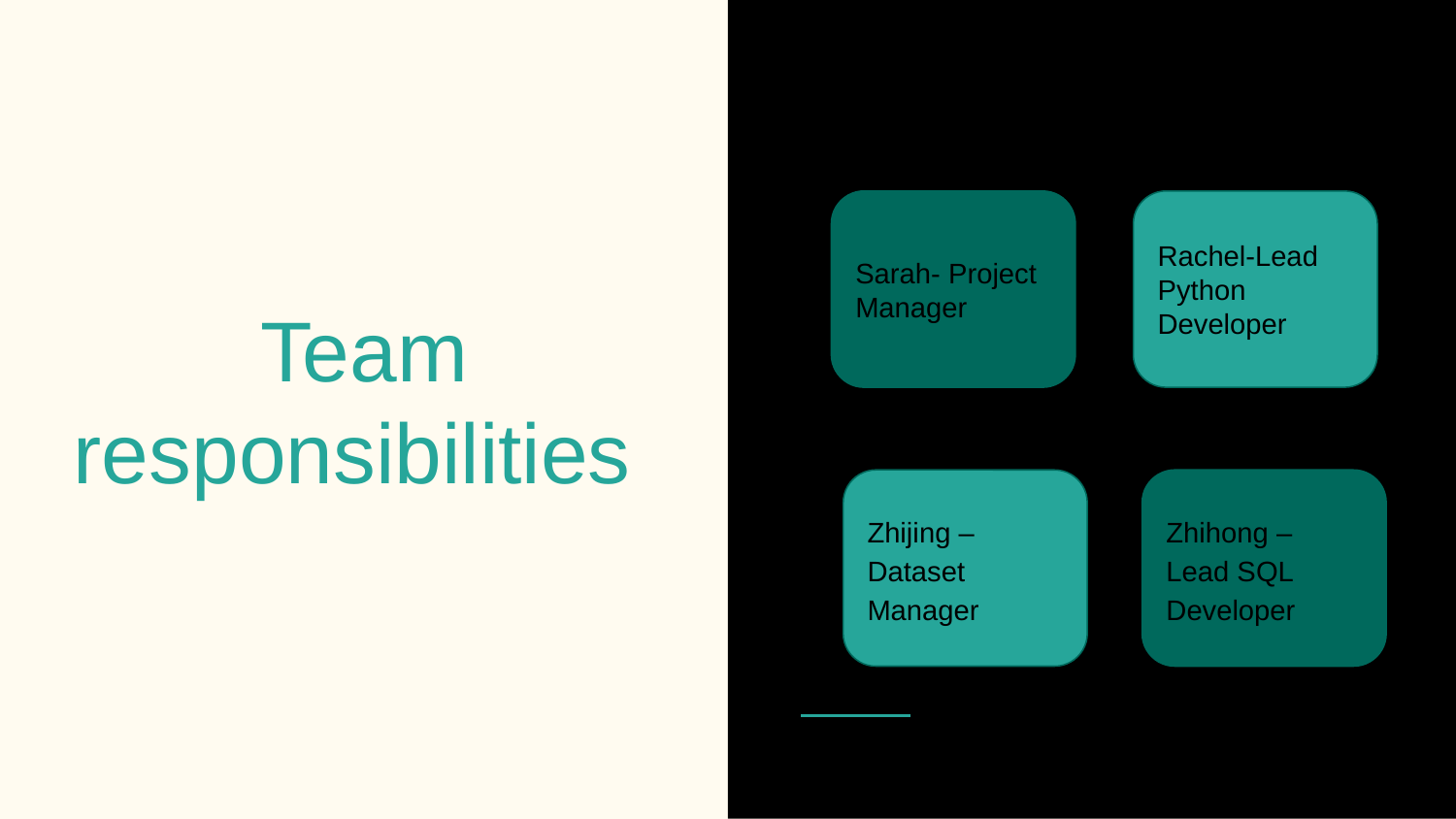

Sarah- Project Manager
Rachel-Lead Python Developer
# Team responsibilities
Zhijing –  Dataset Manager
Zhihong – Lead SQL Developer